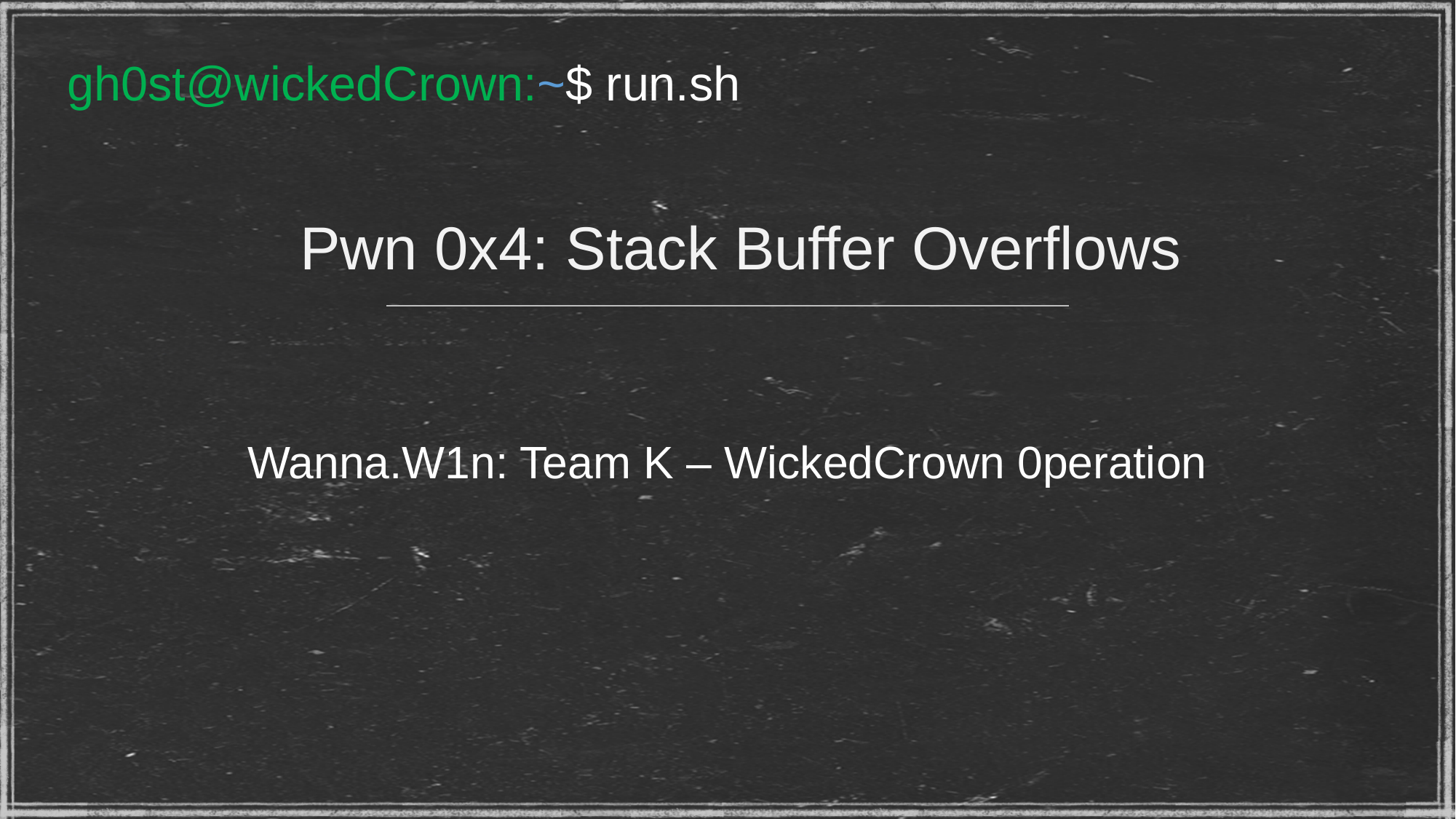

gh0st@wickedCrown:~$ run.sh
Pwn 0x4: Stack Buffer Overflows
Wanna.W1n: Team K – WickedCrown 0peration